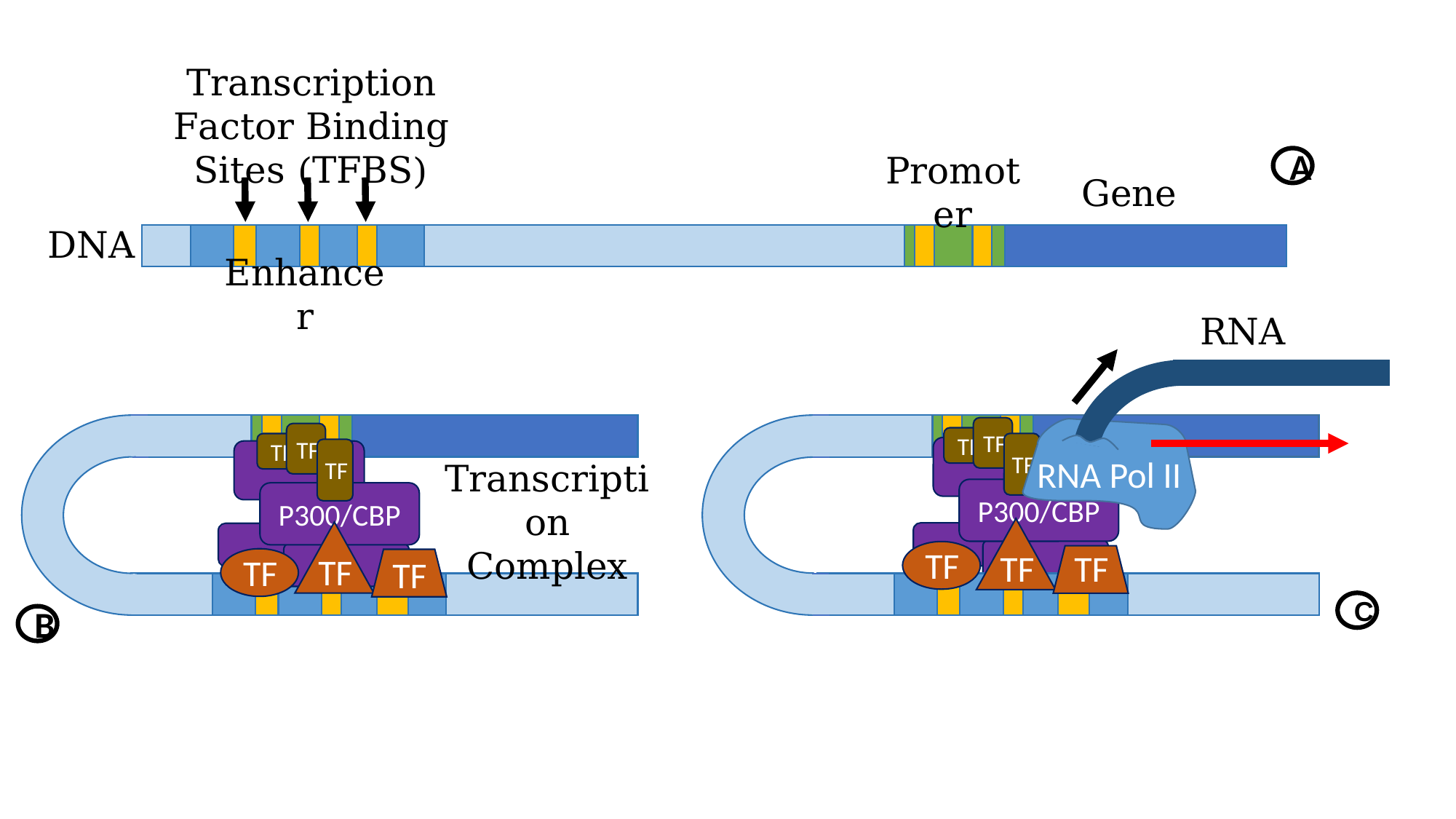

Transcription Factor Binding Sites (TFBS)
A
Gene
Promoter
DNA

Enhancer
RNA

TF

TF
TF

TF

RNA Pol II

TF

TF

P300/CBP

Transcription
Complex
P300/CBP

TF

TF
TF

TF
TF

TF

C
B